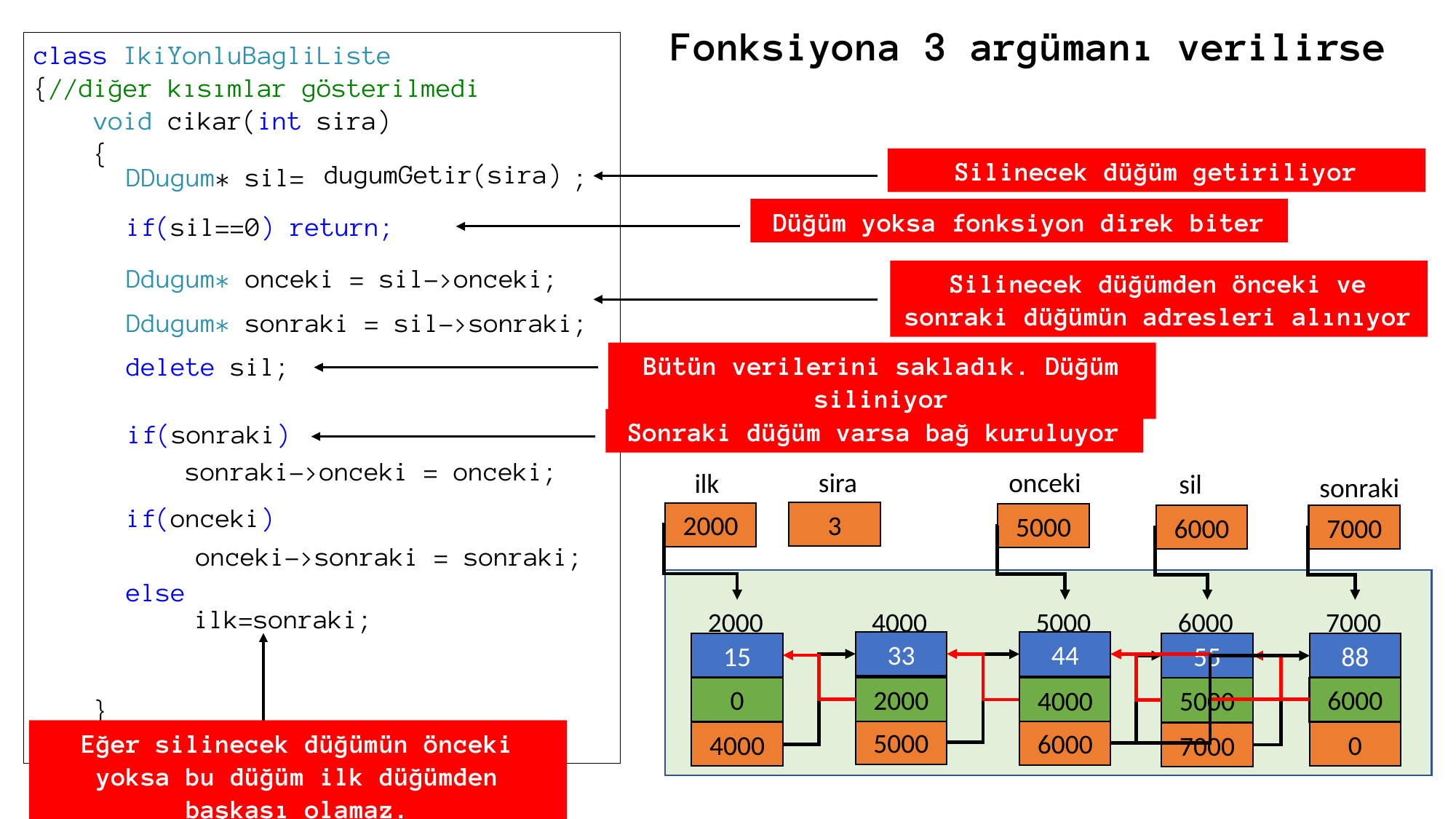

Fonksiyona 3 argümanı verilirse
class IkiYonluBagliListe
{//diğer kısımlar gösterilmedi
    void cikar(int sira)
    {

    }
};
Silinecek düğüm getiriliyor
dugumGetir(sira)
DDugum* sil=                  ;
Düğüm yoksa fonksiyon direk biter
if(sil==0) return;
Ddugum* onceki = sil->onceki;
Silinecek düğümden önceki ve sonraki düğümün adresleri alınıyor
Ddugum* sonraki = sil->sonraki;
Bütün verilerini sakladık. Düğüm siliniyor
delete sil;
Sonraki düğüm varsa bağ kuruluyor
if(sonraki)
sonraki->onceki = onceki;
onceki
sira
ilk
sil
sonraki
if(onceki)
3
2000
5000
6000
7000
onceki->sonraki = sonraki;
else

ilk=sonraki;
2000
4000
5000
6000
7000
33
44
15
55
88
0
0
0
6000
2000
4000
0
5000
5000
Eğer silinecek düğümün önceki yoksa bu düğüm ilk düğümden başkası olamaz.
0
5000
7000
6000
0
4000
0
7000